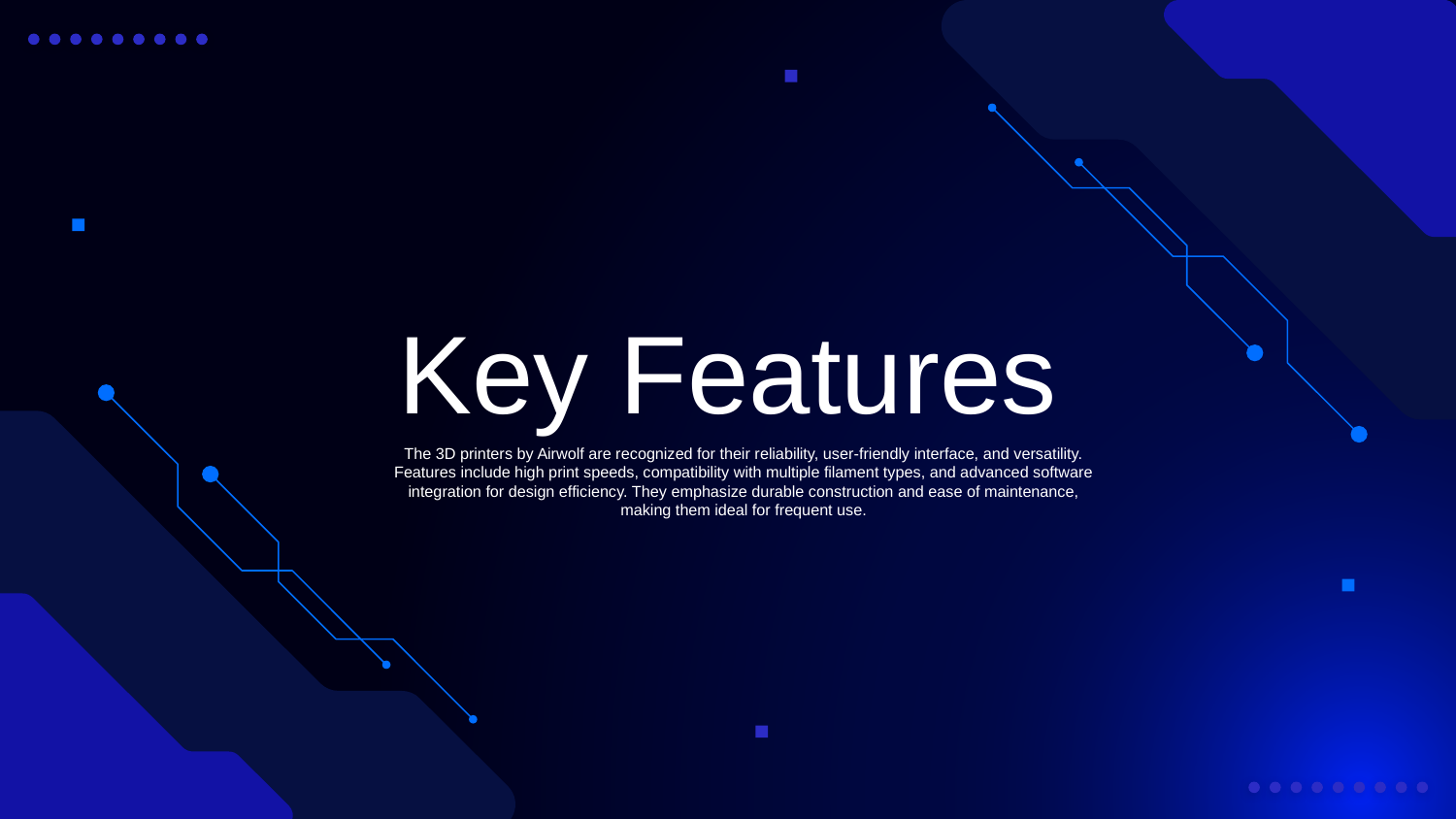

# Key Features
The 3D printers by Airwolf are recognized for their reliability, user-friendly interface, and versatility. Features include high print speeds, compatibility with multiple filament types, and advanced software integration for design efficiency. They emphasize durable construction and ease of maintenance, making them ideal for frequent use.